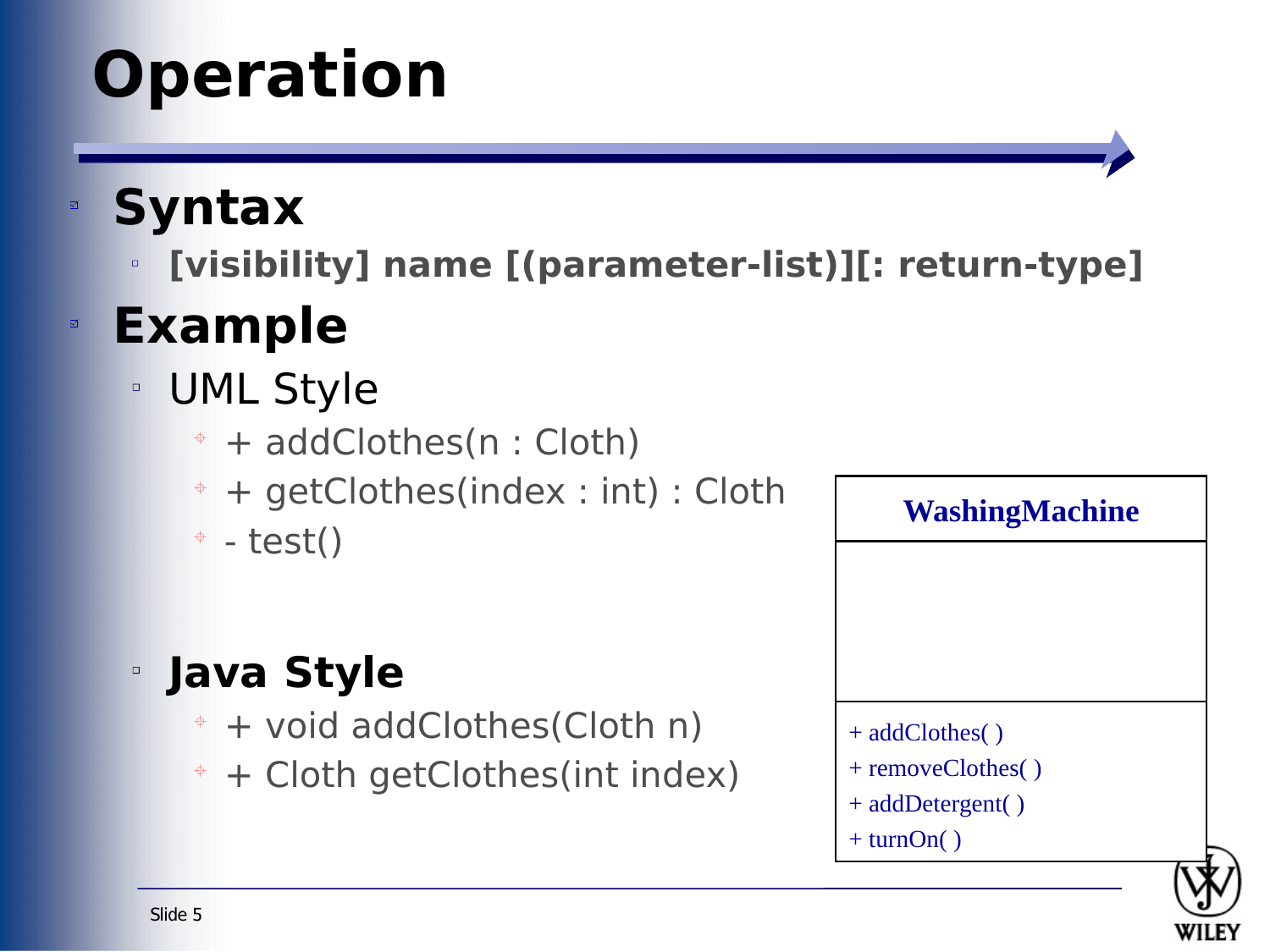

# Operation
Syntax
[visibility] name [(parameter-list)][: return-type]
Example
UML Style
+ addClothes(n : Cloth)
+ getClothes(index : int) : Cloth
- test()

Java Style
+ void addClothes(Cloth n)
+ Cloth getClothes(int index)
WashingMachine

+ addClothes( )
+ removeClothes( )
+ addDetergent( )
+ turnOn( )
Slide 5